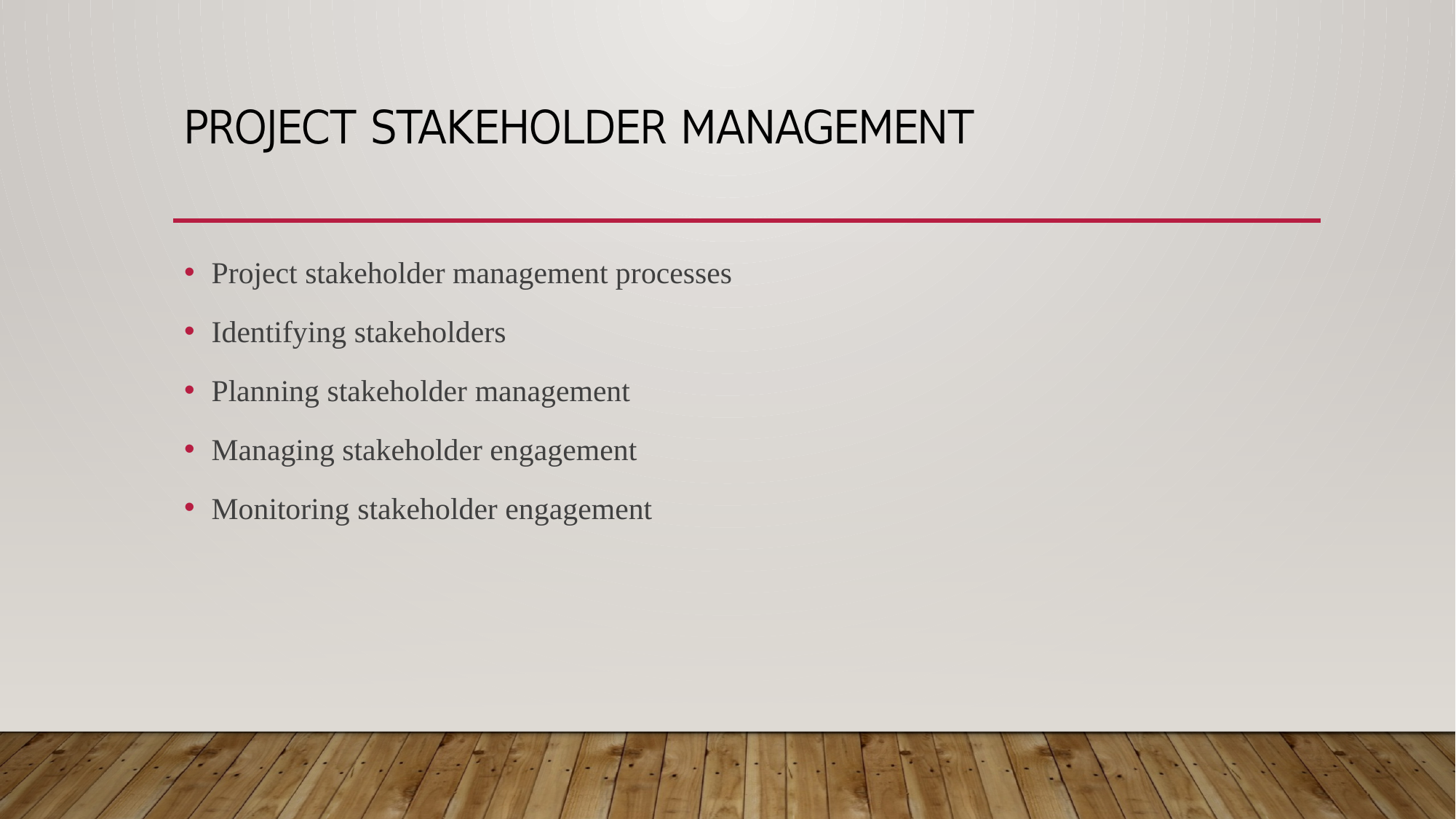

# Project Stakeholder management
Project stakeholder management processes​
Identifying stakeholders​
Planning stakeholder management​
Managing stakeholder engagement ​
Monitoring stakeholder engagement​